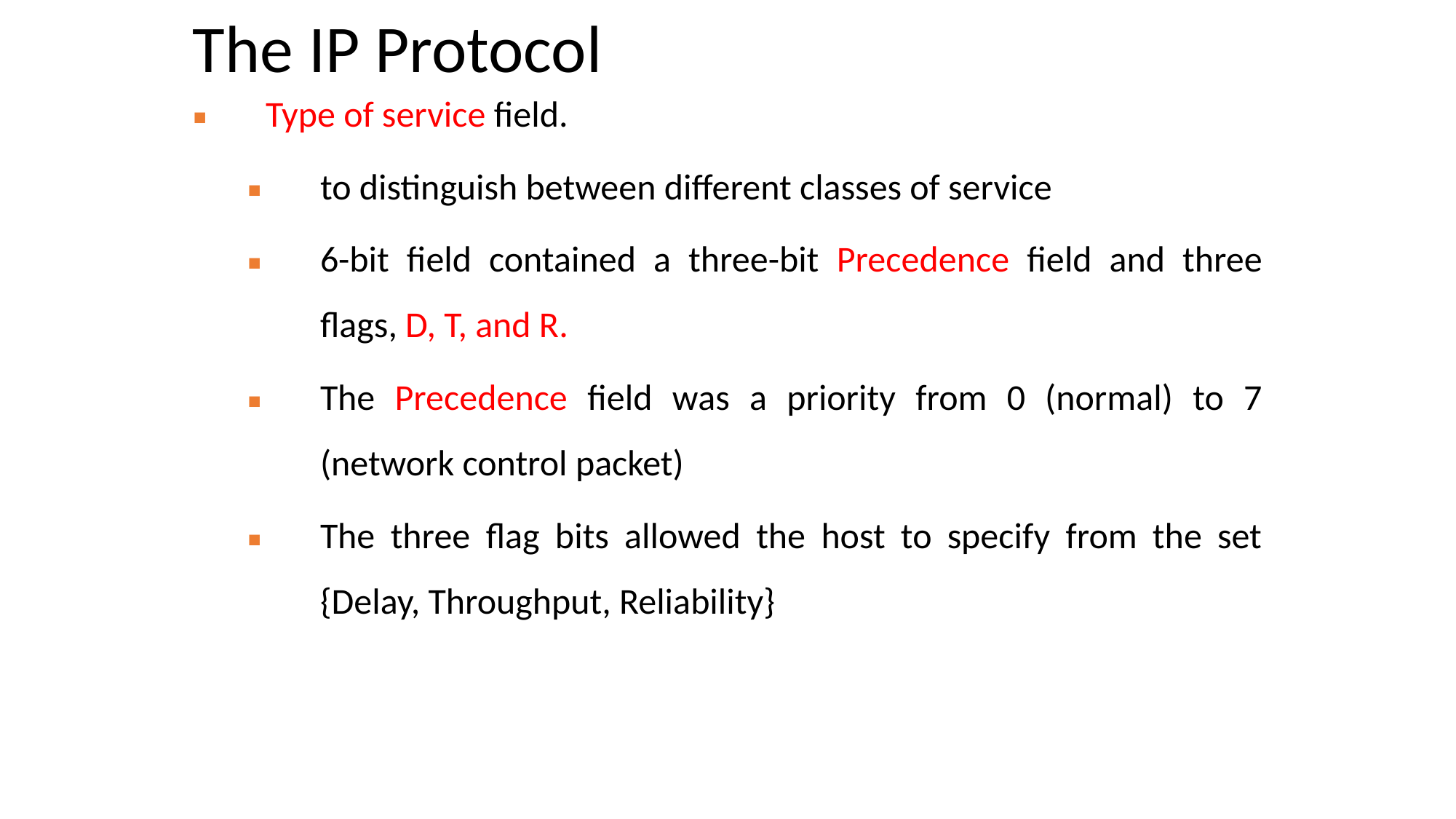

# The IP Protocol
Type of service field.
to distinguish between different classes of service
6-bit field contained a three-bit Precedence field and three flags, D, T, and R.
The Precedence field was a priority from 0 (normal) to 7 (network control packet)
The three flag bits allowed the host to specify from the set {Delay, Throughput, Reliability}